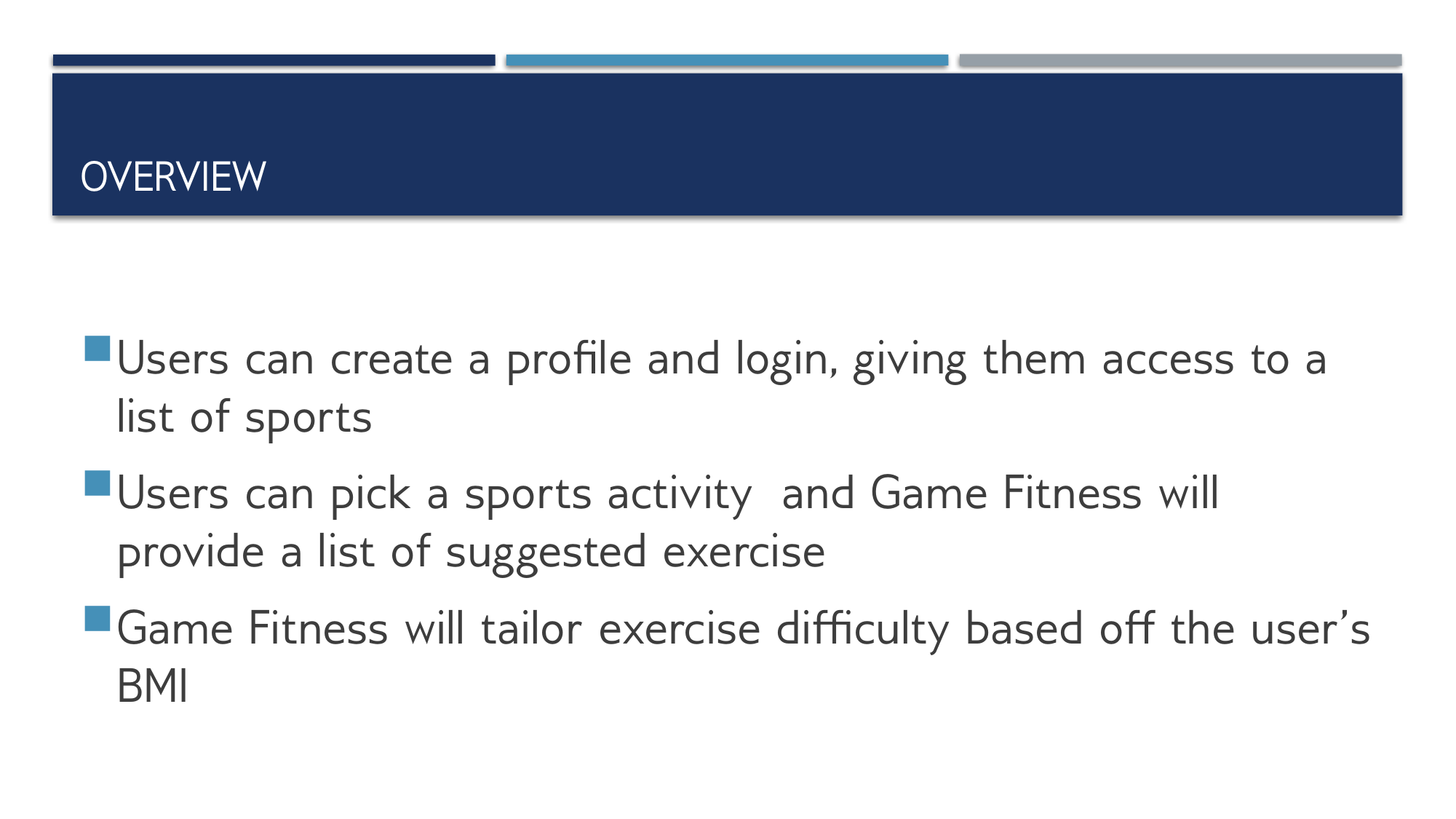

# Overview

Users can create a profile and login, giving them access to a list of sports
Users can pick a sports activity  and Game Fitness will provide a list of suggested exercise
Game Fitness will tailor exercise difficulty based off the user’s BMI